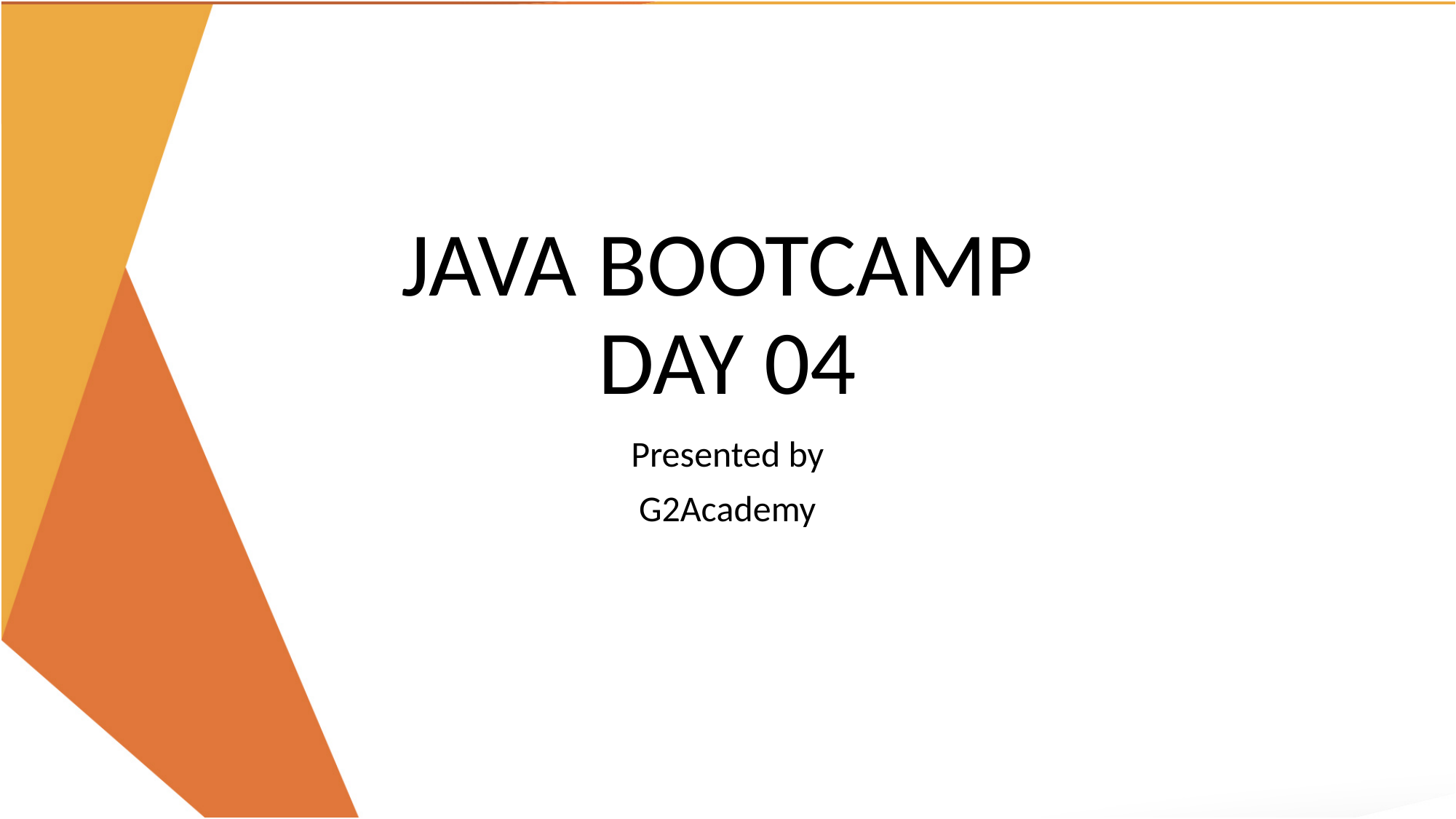

# JAVA BOOTCAMP DAY 04
Presented by
G2Academy